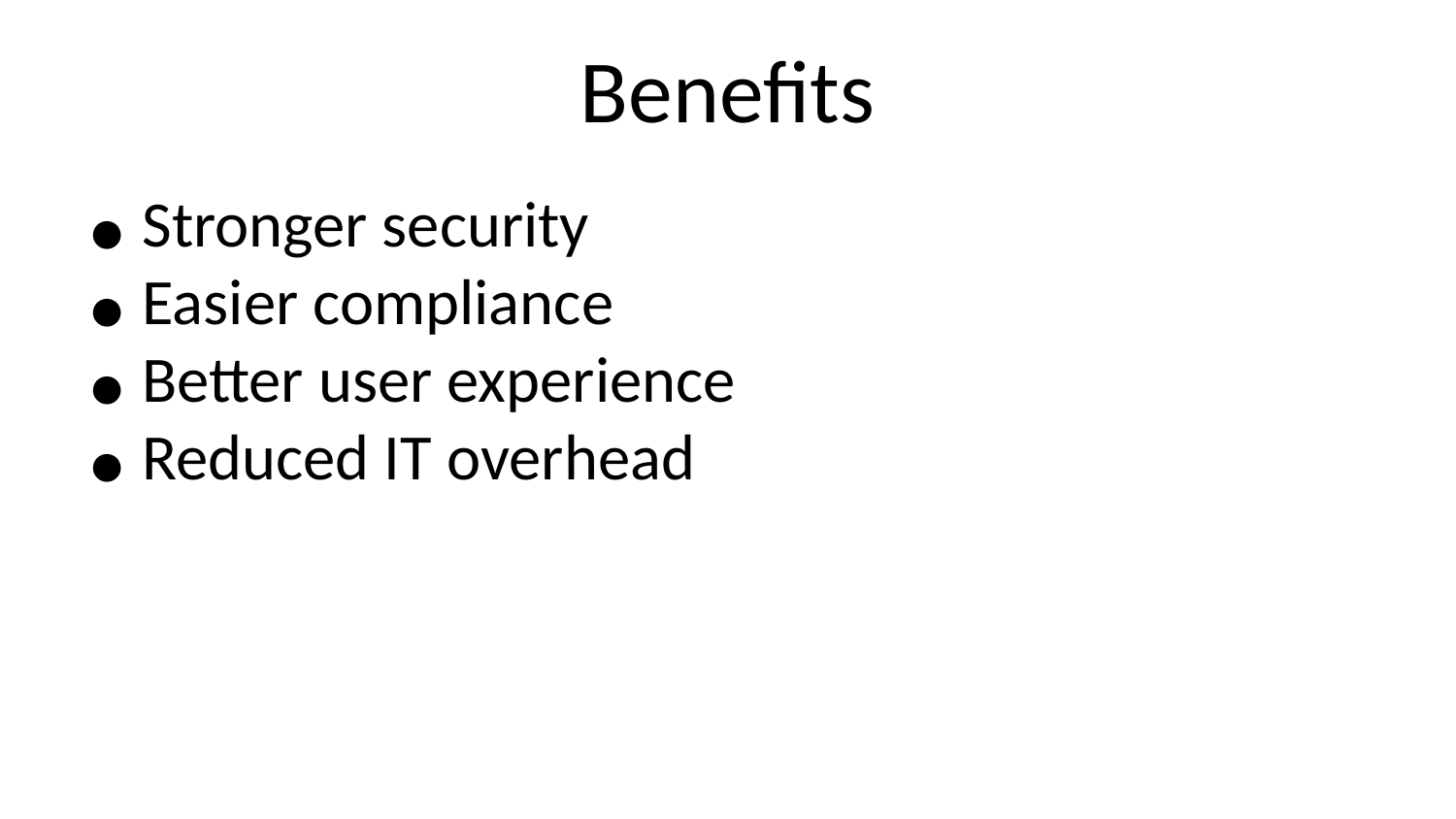

# Benefits
Stronger security
Easier compliance
Better user experience
Reduced IT overhead